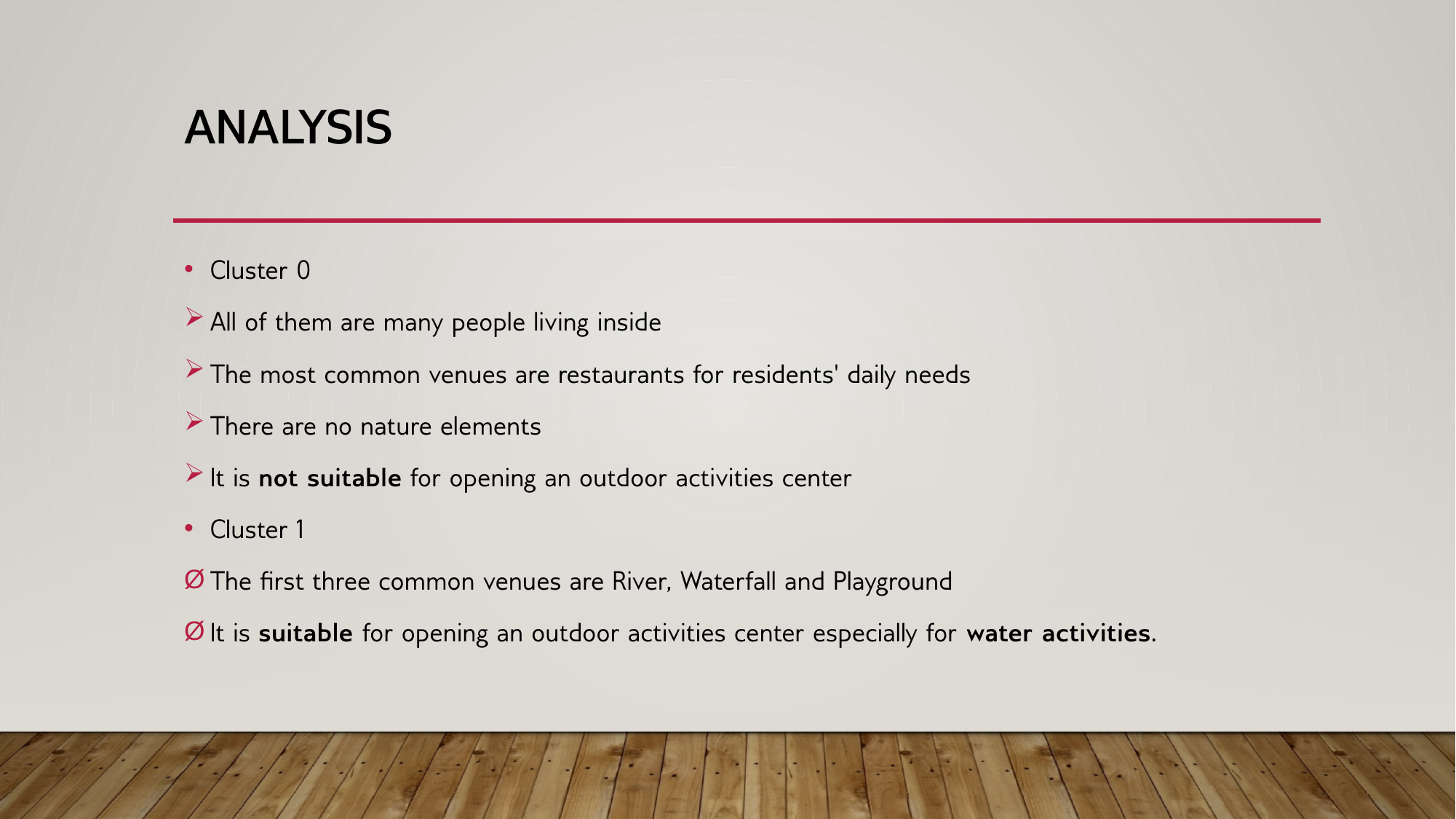

# Analysis
Cluster 0
All of them are many people living inside
The most common venues are restaurants for residents' daily needs
There are no nature elements
It is not suitable for opening an outdoor activities center
Cluster 1
The first three common venues are River, Waterfall and Playground
It is suitable for opening an outdoor activities center especially for water activities.